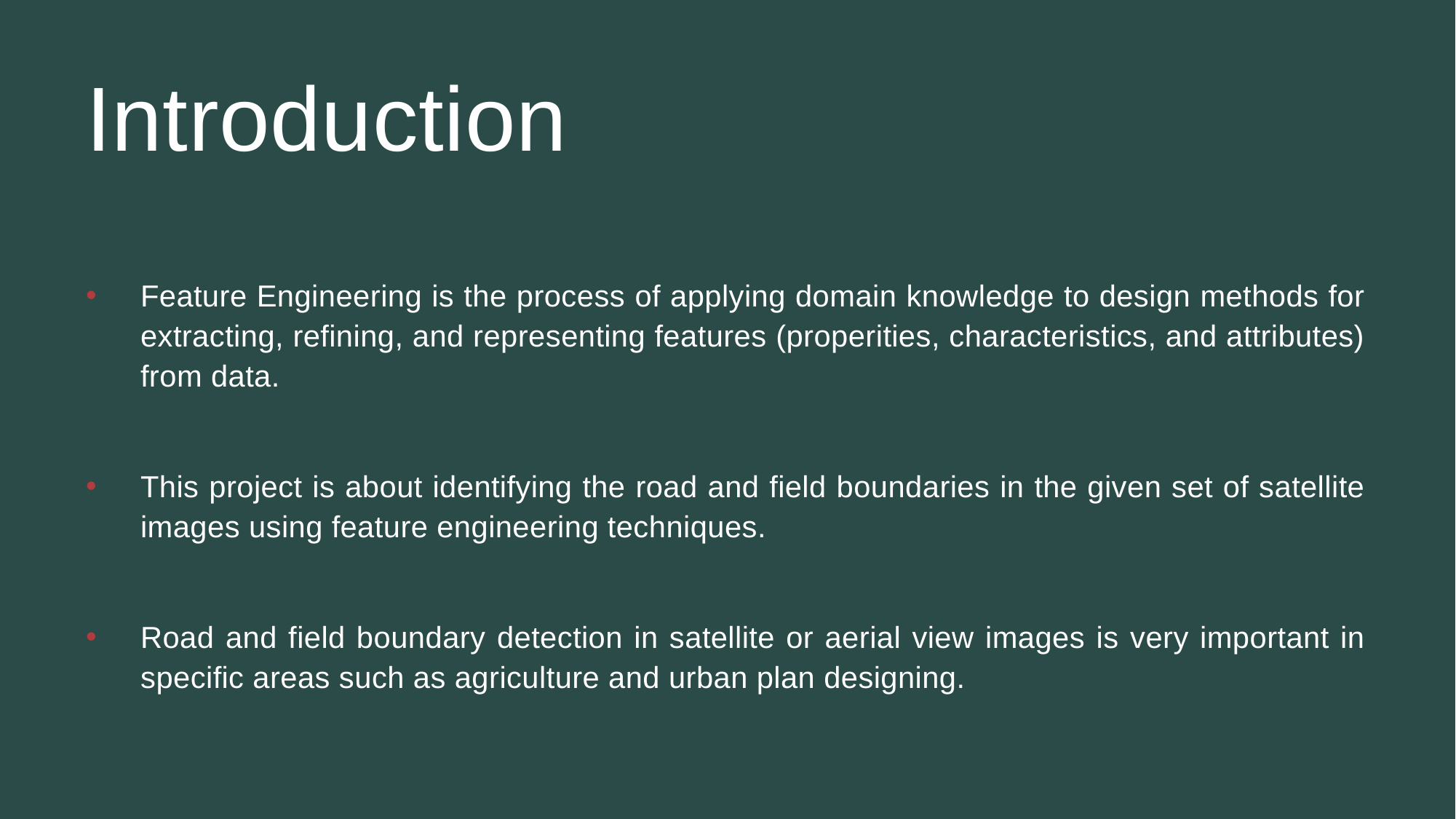

# Introduction
Feature Engineering is the process of applying domain knowledge to design methods for extracting, refining, and representing features (properities, characteristics, and attributes) from data.

This project is about identifying the road and field boundaries in the given set of satellite images using feature engineering techniques.

Road and field boundary detection in satellite or aerial view images is very important in specific areas such as agriculture and urban plan designing.